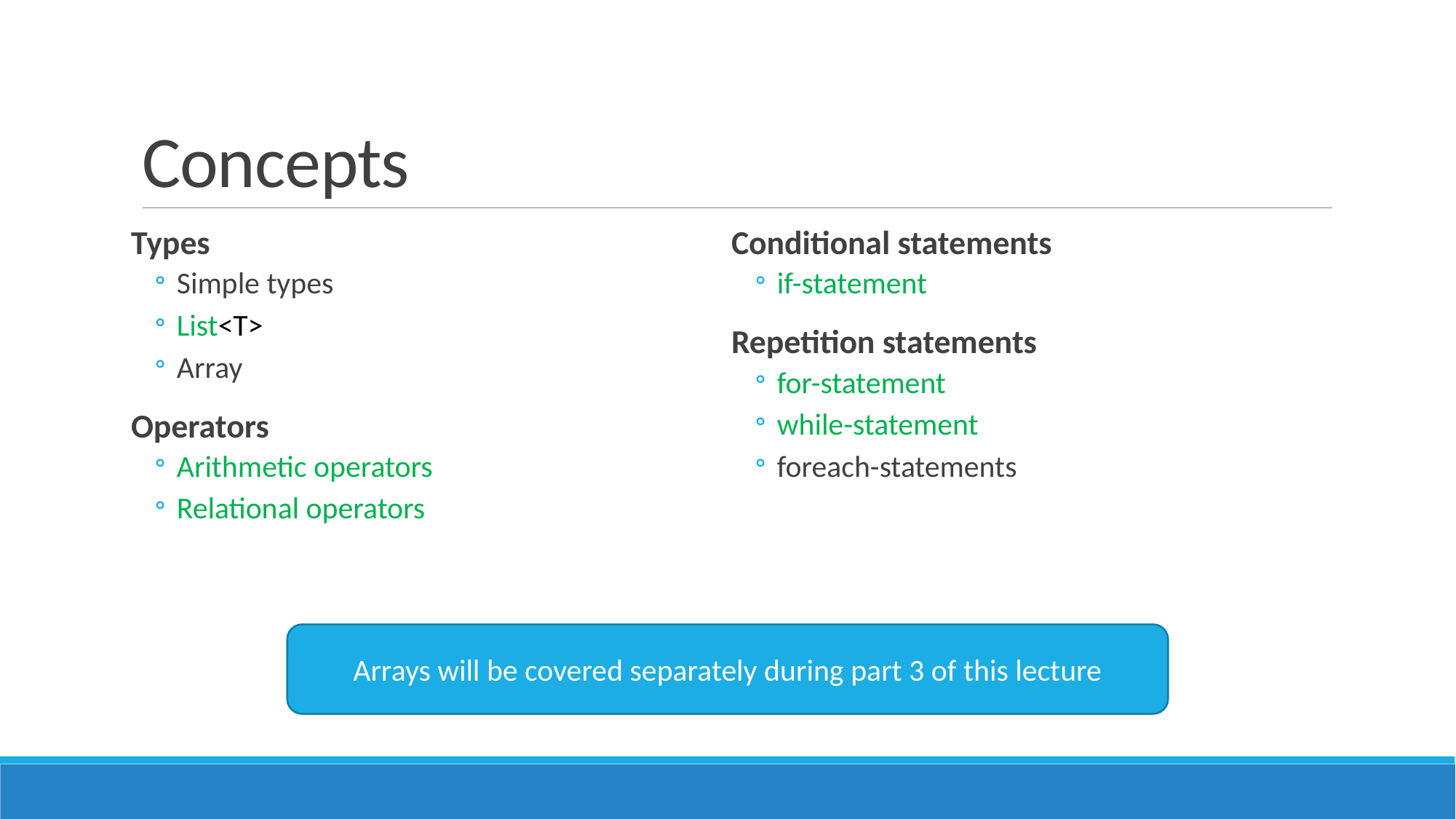

# Concepts
Types
Simple types
List<T>
Array
Operators
Arithmetic operators
Relational operators

Conditional statements
if-statement
Repetition statements
for-statement
while-statement
foreach-statements
Arrays will be covered separately during part 3 of this lecture